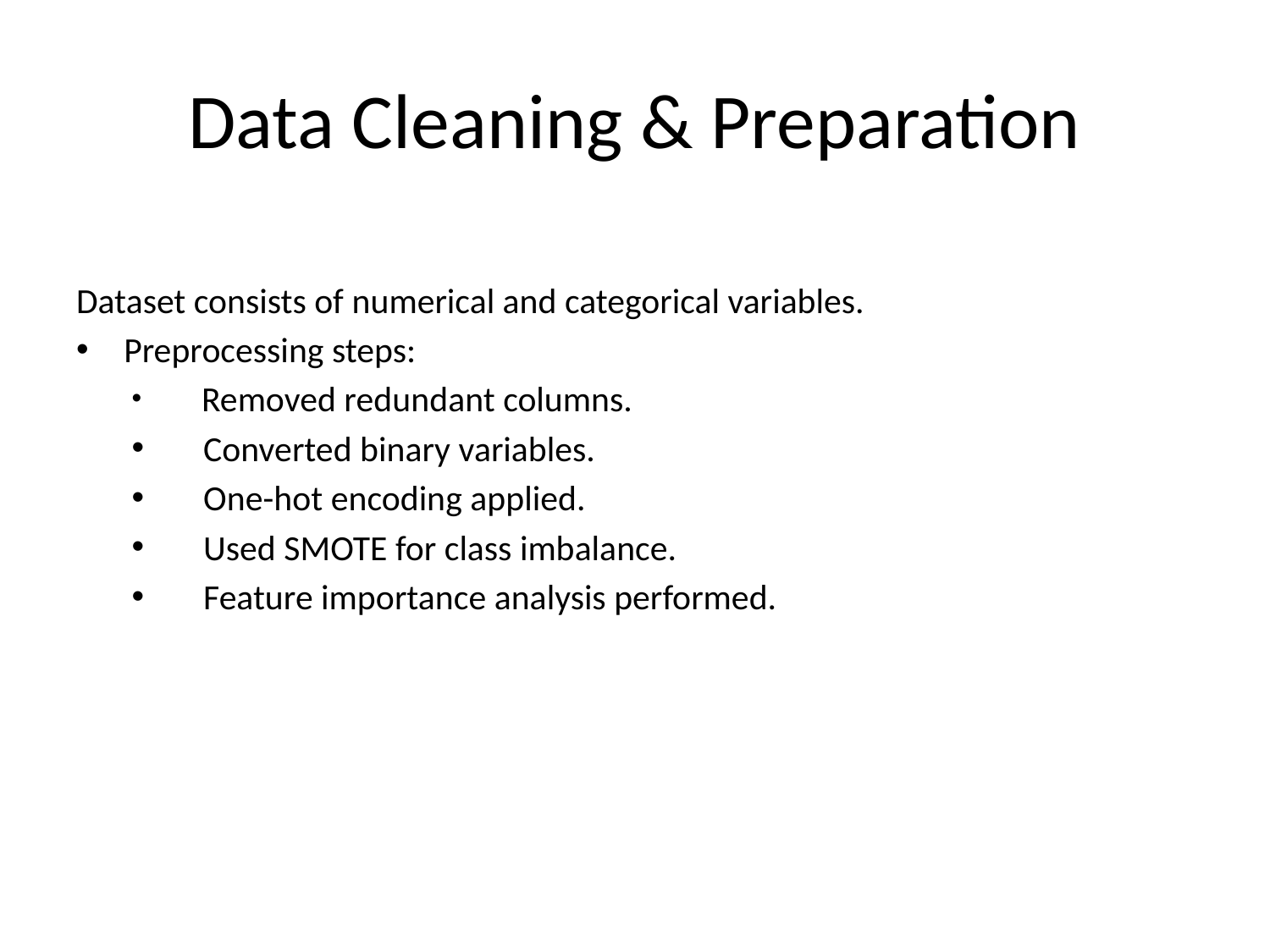

# Data Cleaning & Preparation

Dataset consists of numerical and categorical variables.
Preprocessing steps:
 Removed redundant columns.
 Converted binary variables.
 One-hot encoding applied.
 Used SMOTE for class imbalance.
 Feature importance analysis performed.